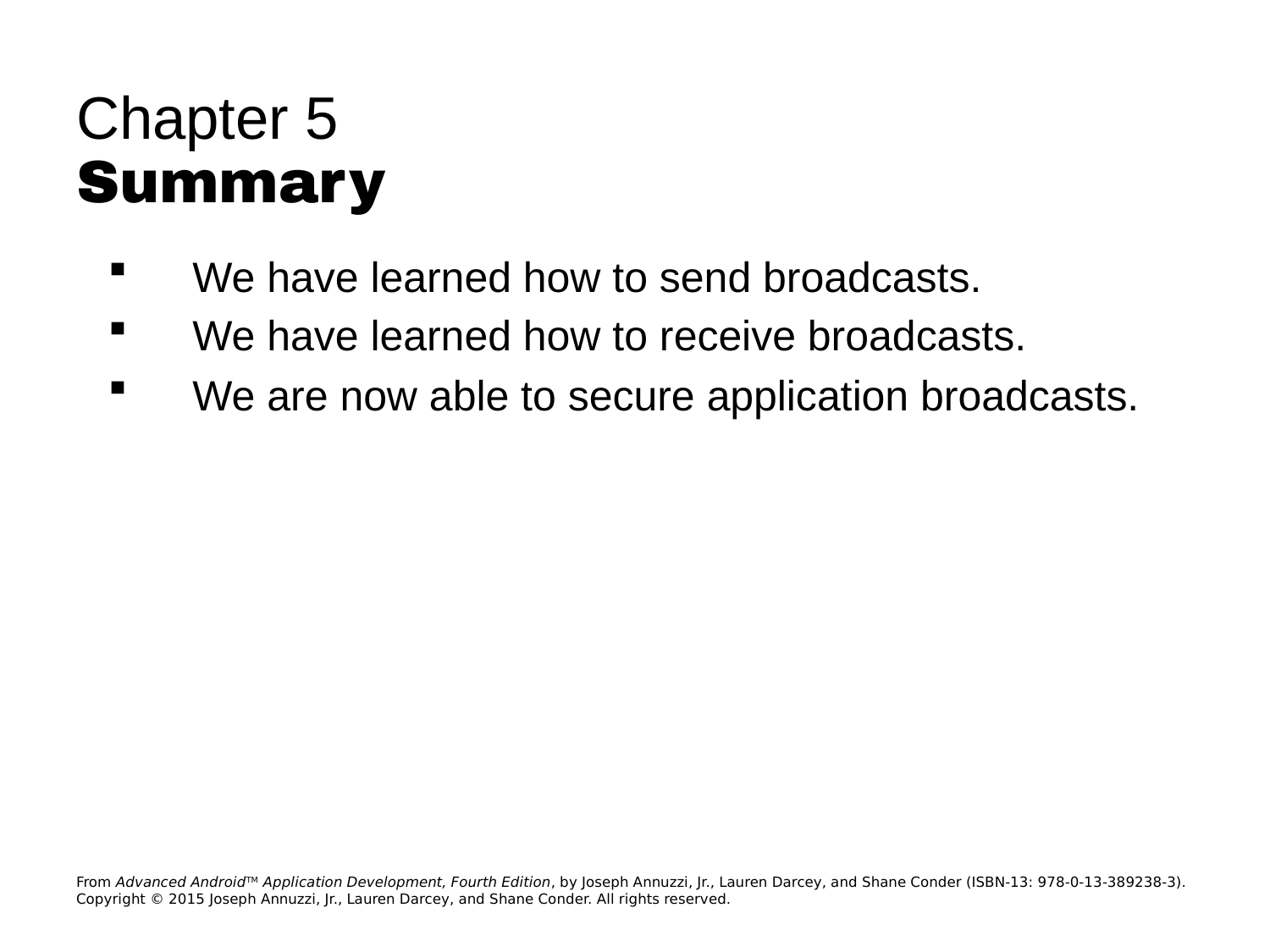

# Chapter 5 Summary
We have learned how to send broadcasts.
We have learned how to receive broadcasts.
We are now able to secure application broadcasts.
From Advanced AndroidTM Application Development, Fourth Edition, by Joseph Annuzzi, Jr., Lauren Darcey, and Shane Conder (ISBN-13: 978-0-13-389238-3). Copyright © 2015 Joseph Annuzzi, Jr., Lauren Darcey, and Shane Conder. All rights reserved.